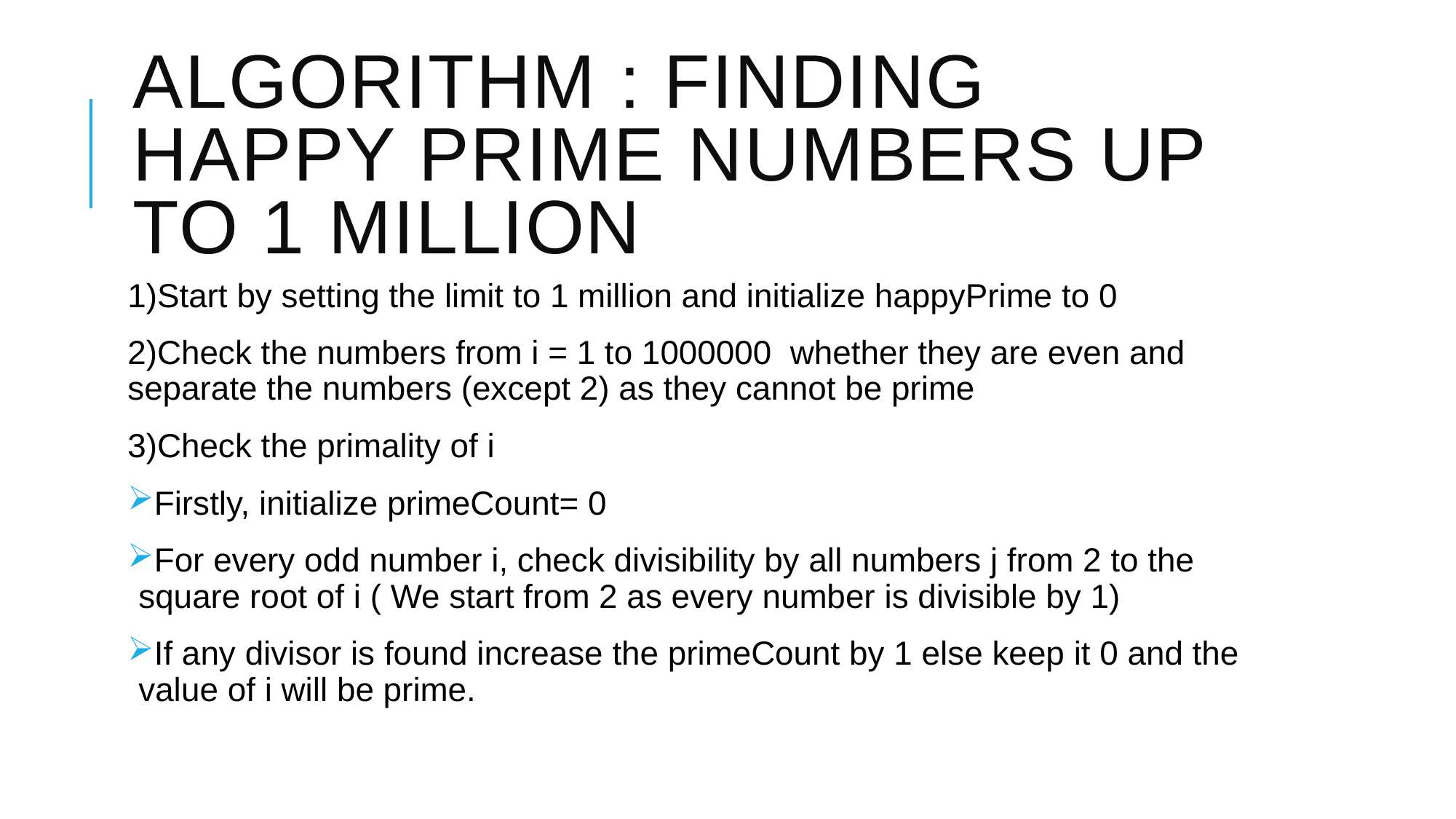

# Algorithm : Finding Happy Prime Numbers up to 1 Million
1)Start by setting the limit to 1 million and initialize happyPrime to 0
2)Check the numbers from i = 1 to 1000000  whether they are even and separate the numbers (except 2) as they cannot be prime
3)Check the primality of i
Firstly, initialize primeCount= 0
For every odd number i, check divisibility by all numbers j from 2 to the square root of i ( We start from 2 as every number is divisible by 1)
If any divisor is found increase the primeCount by 1 else keep it 0 and the value of i will be prime.